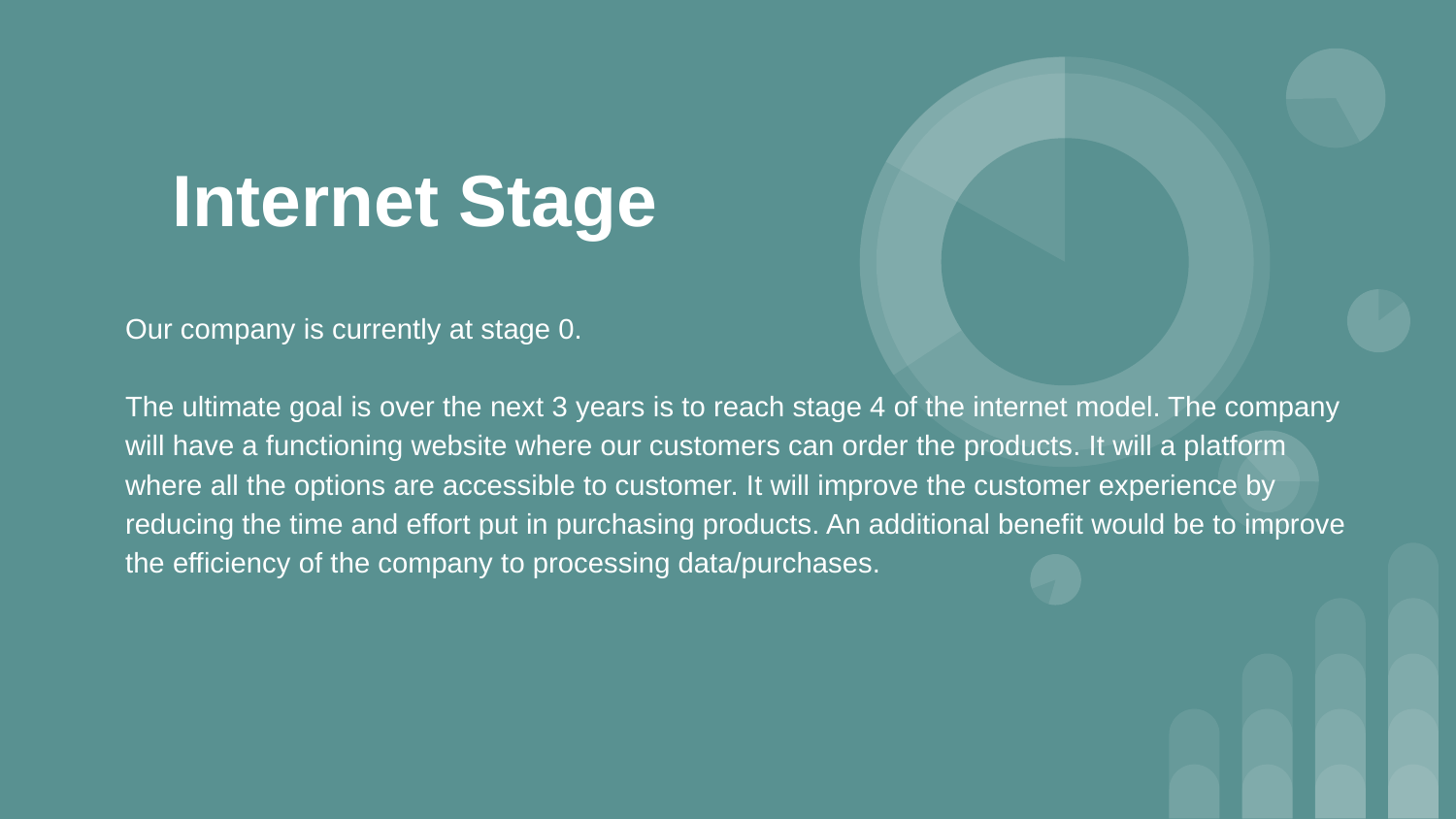

# Internet Stage
Our company is currently at stage 0.

The ultimate goal is over the next 3 years is to reach stage 4 of the internet model. The company will have a functioning website where our customers can order the products. It will a platform where all the options are accessible to customer. It will improve the customer experience by reducing the time and effort put in purchasing products. An additional benefit would be to improve the efficiency of the company to processing data/purchases.